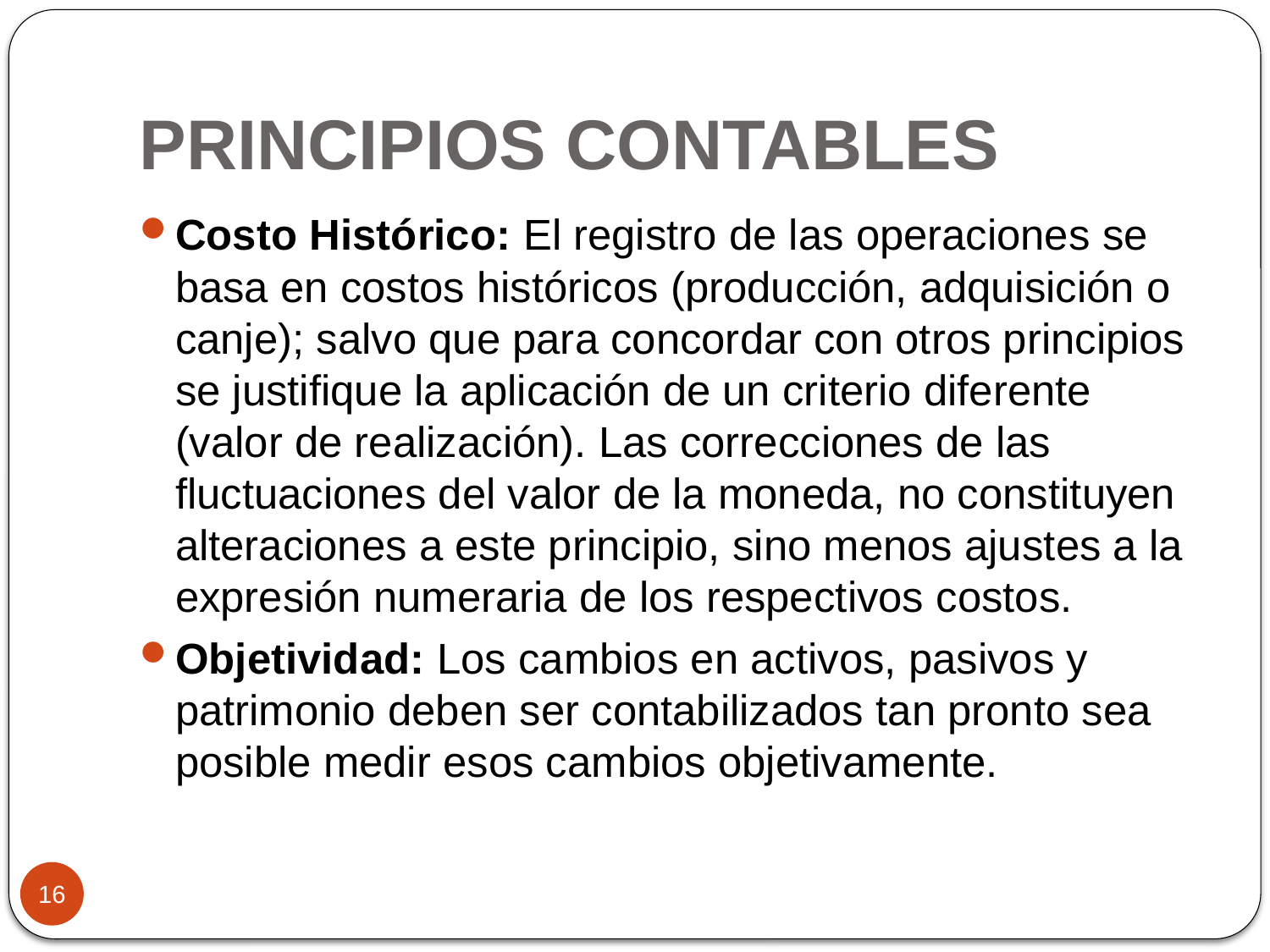

# PRINCIPIOS CONTABLES
Costo Histórico: El registro de las operaciones se basa en costos históricos (producción, adquisición o canje); salvo que para concordar con otros principios se justifique la aplicación de un criterio diferente (valor de realización). Las correcciones de las fluctuaciones del valor de la moneda, no constituyen alteraciones a este principio, sino menos ajustes a la expresión numeraria de los respectivos costos.
Objetividad: Los cambios en activos, pasivos y patrimonio deben ser contabilizados tan pronto sea posible medir esos cambios objetivamente.
16